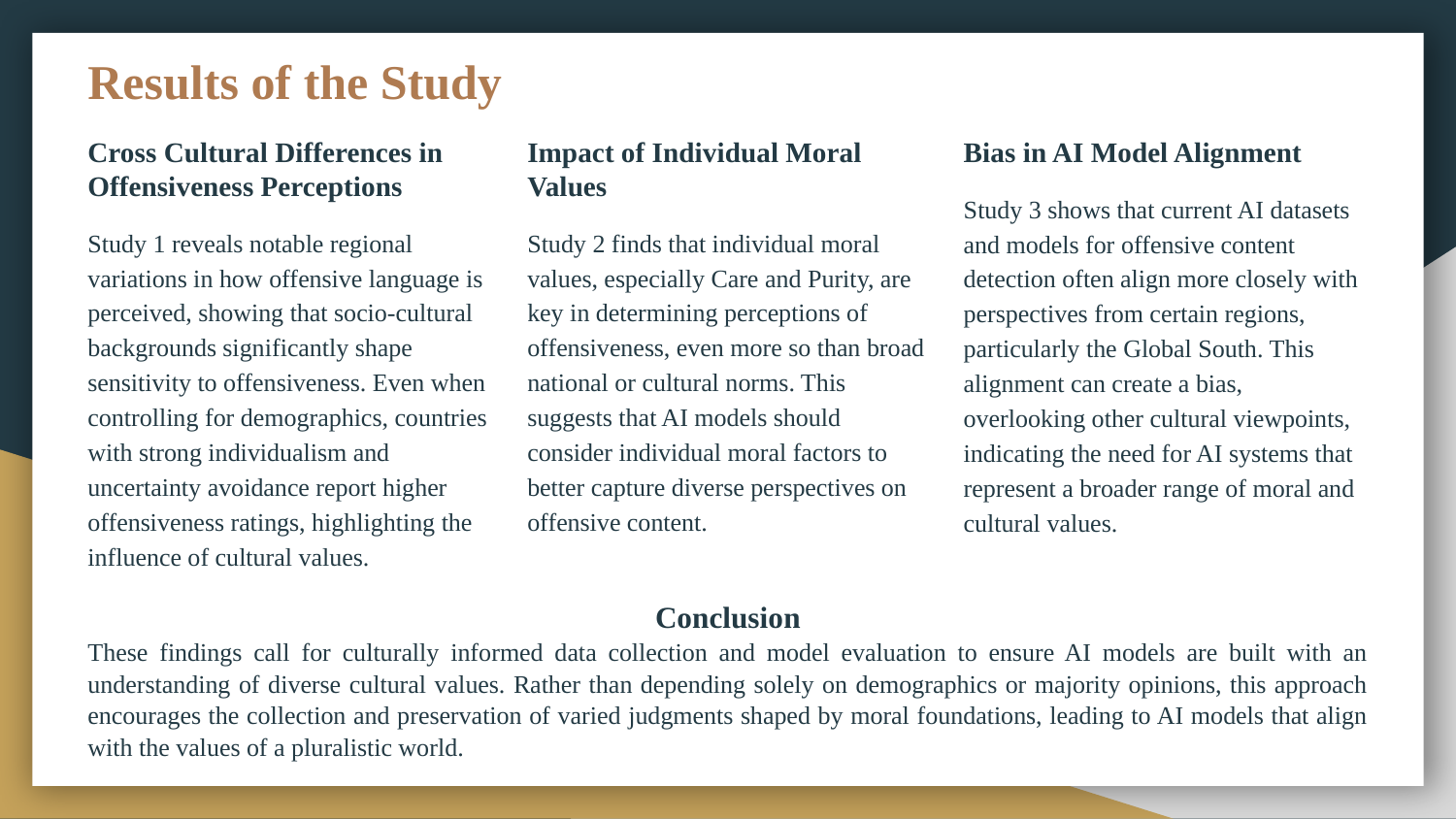

# Results of the Study
Cross Cultural Differences in Offensiveness Perceptions
Study 1 reveals notable regional variations in how offensive language is perceived, showing that socio-cultural backgrounds significantly shape sensitivity to offensiveness. Even when controlling for demographics, countries with strong individualism and uncertainty avoidance report higher offensiveness ratings, highlighting the influence of cultural values.
Impact of Individual Moral Values
Study 2 finds that individual moral values, especially Care and Purity, are key in determining perceptions of offensiveness, even more so than broad national or cultural norms. This suggests that AI models should consider individual moral factors to better capture diverse perspectives on offensive content.
Bias in AI Model Alignment
Study 3 shows that current AI datasets and models for offensive content detection often align more closely with perspectives from certain regions, particularly the Global South. This alignment can create a bias, overlooking other cultural viewpoints, indicating the need for AI systems that represent a broader range of moral and cultural values.
Conclusion
These findings call for culturally informed data collection and model evaluation to ensure AI models are built with an understanding of diverse cultural values. Rather than depending solely on demographics or majority opinions, this approach encourages the collection and preservation of varied judgments shaped by moral foundations, leading to AI models that align with the values of a pluralistic world.